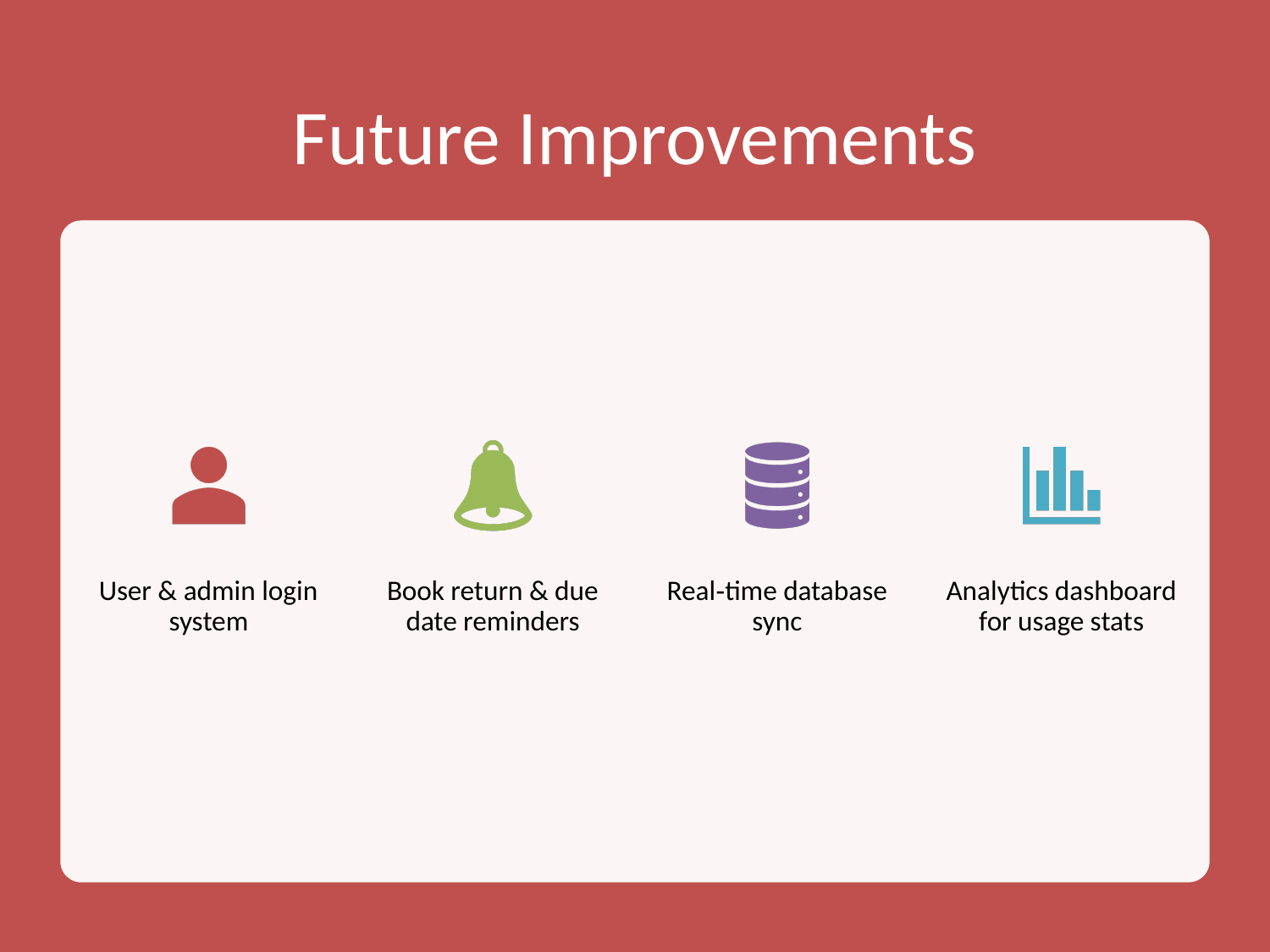

# Future Improvements

User & admin login system
Book return & due date reminders
Real‑time database sync
Analytics dashboard for usage stats